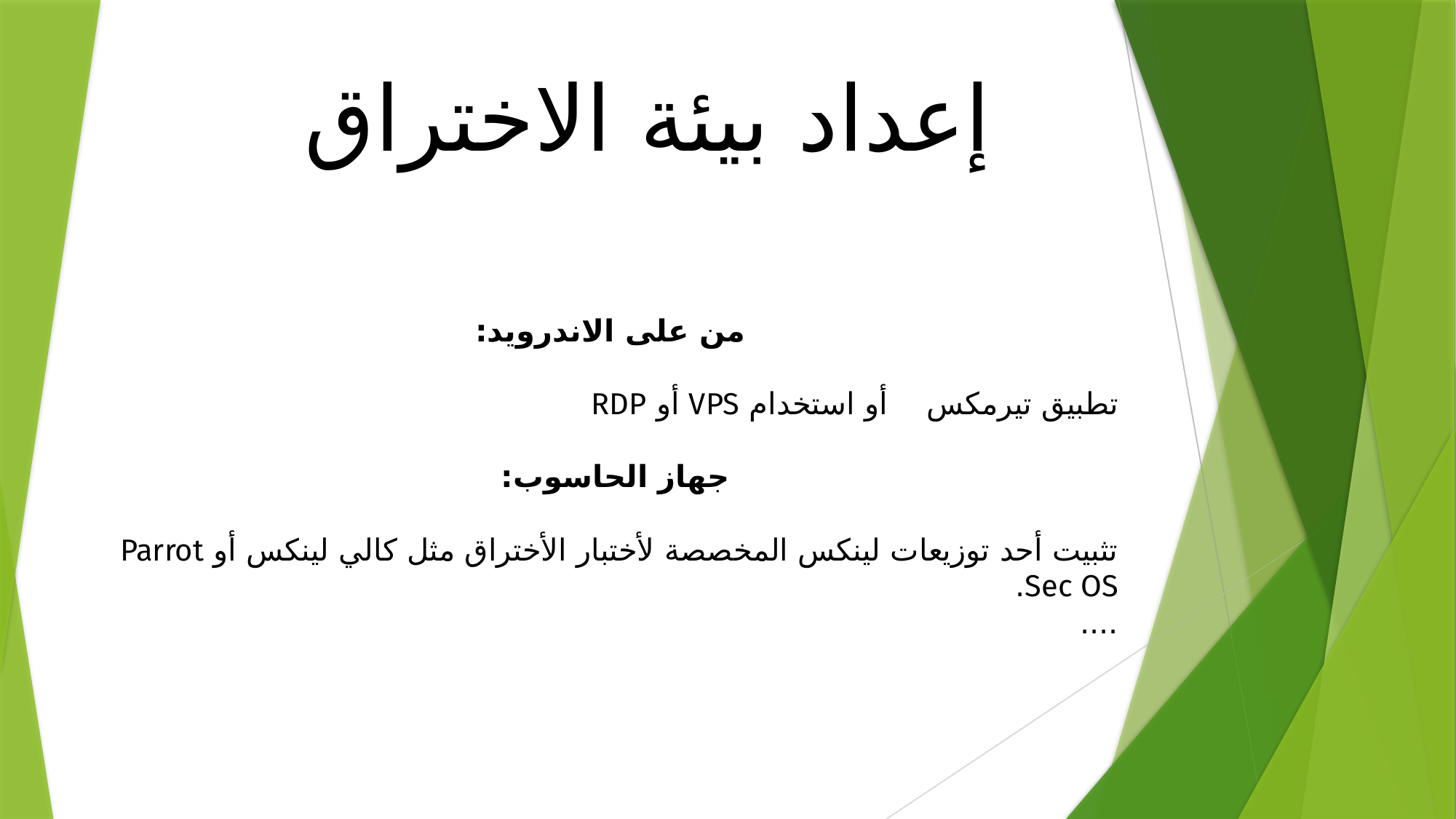

إعداد بيئة الاختراق
من على الاندرويد:
تطبيق تيرمكس    أو استخدام VPS أو RDP
جهاز الحاسوب:

تثبيت أحد توزيعات لينكس المخصصة لأختبار الأختراق مثل كالي لينكس أو Parrot Sec OS.
....